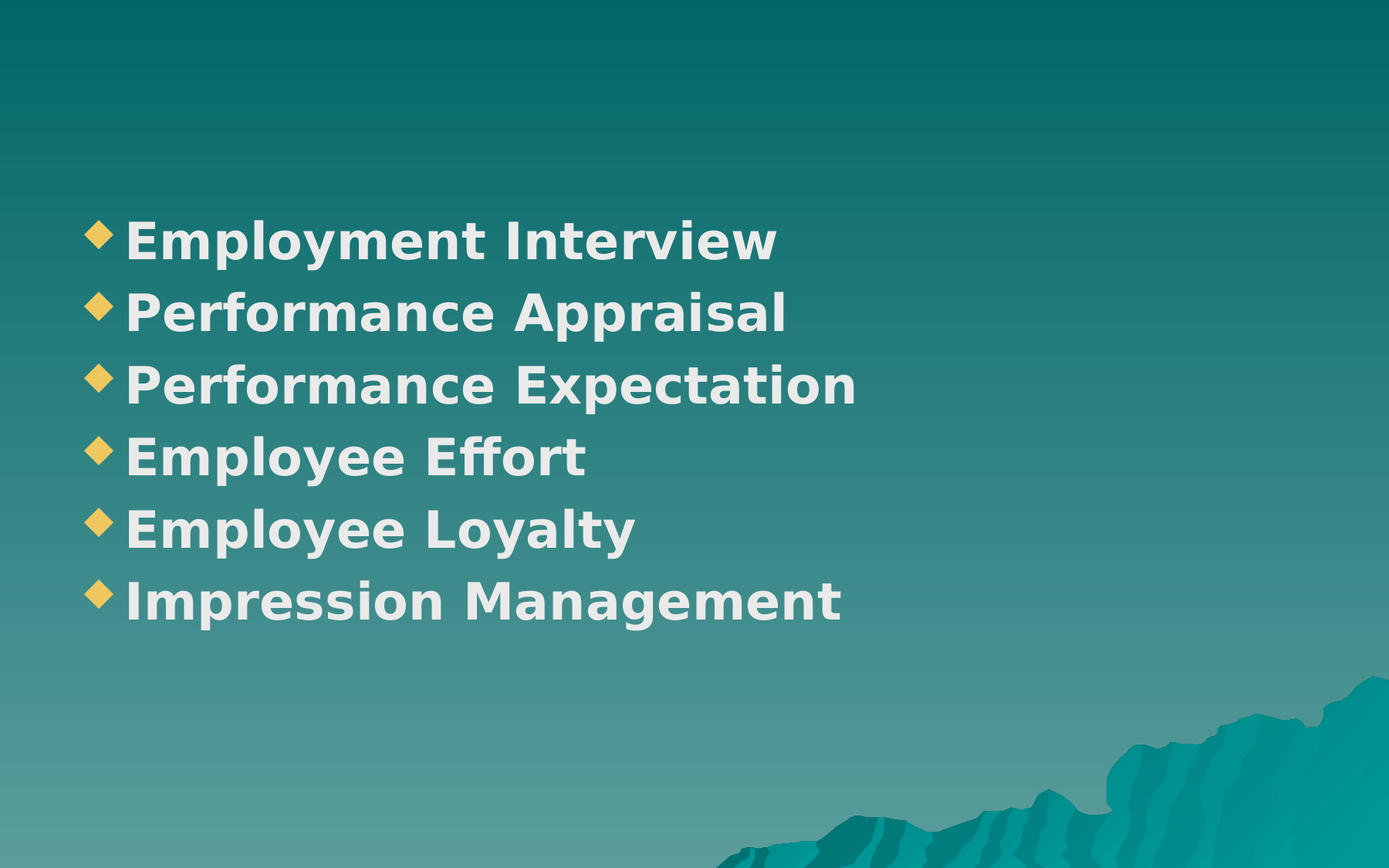

Employment Interview
Performance Appraisal
Performance Expectation
Employee Effort
Employee Loyalty
Impression Management